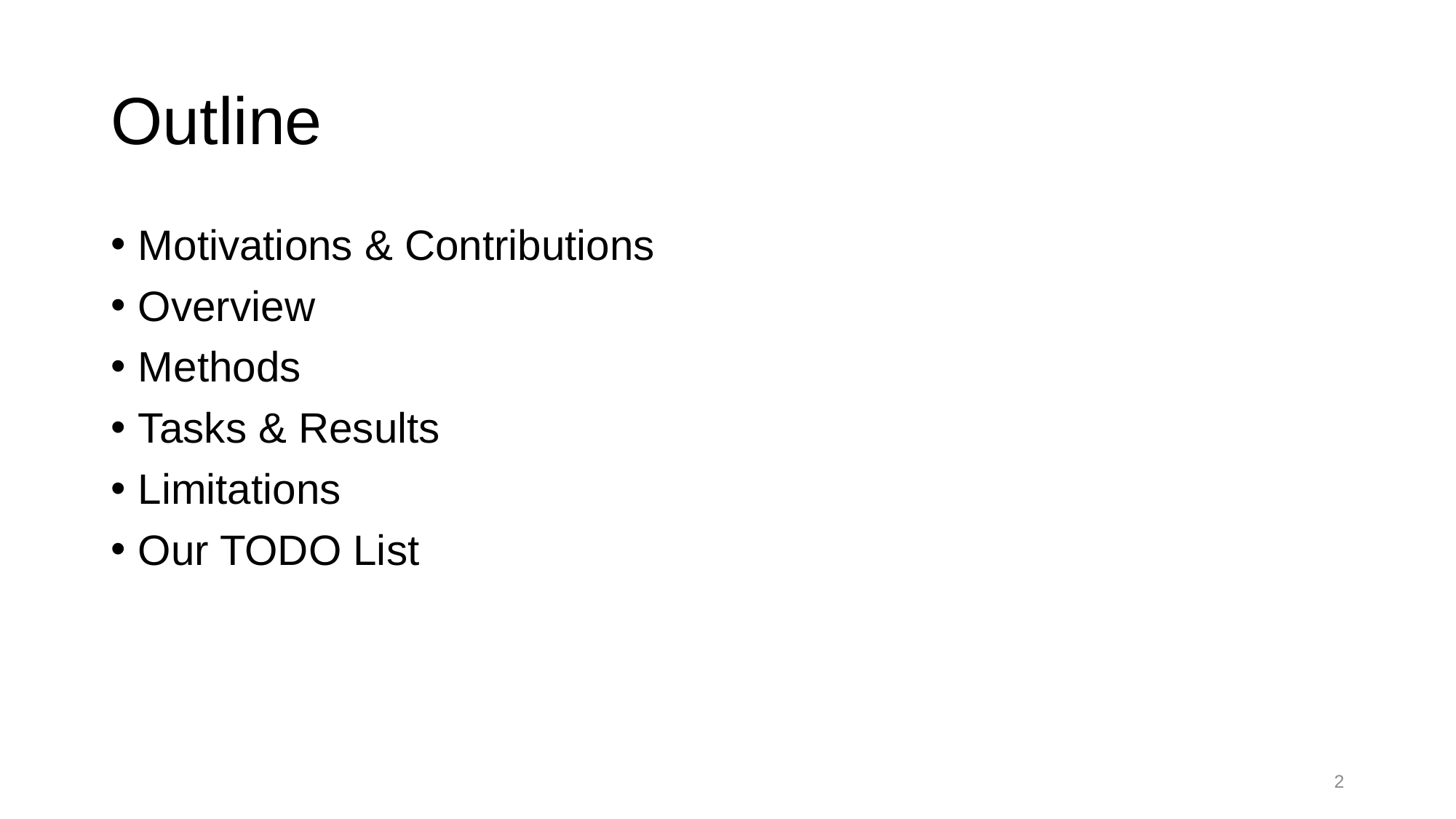

# Outline
Motivations & Contributions
Overview
Methods
Tasks & Results
Limitations
Our TODO List

2